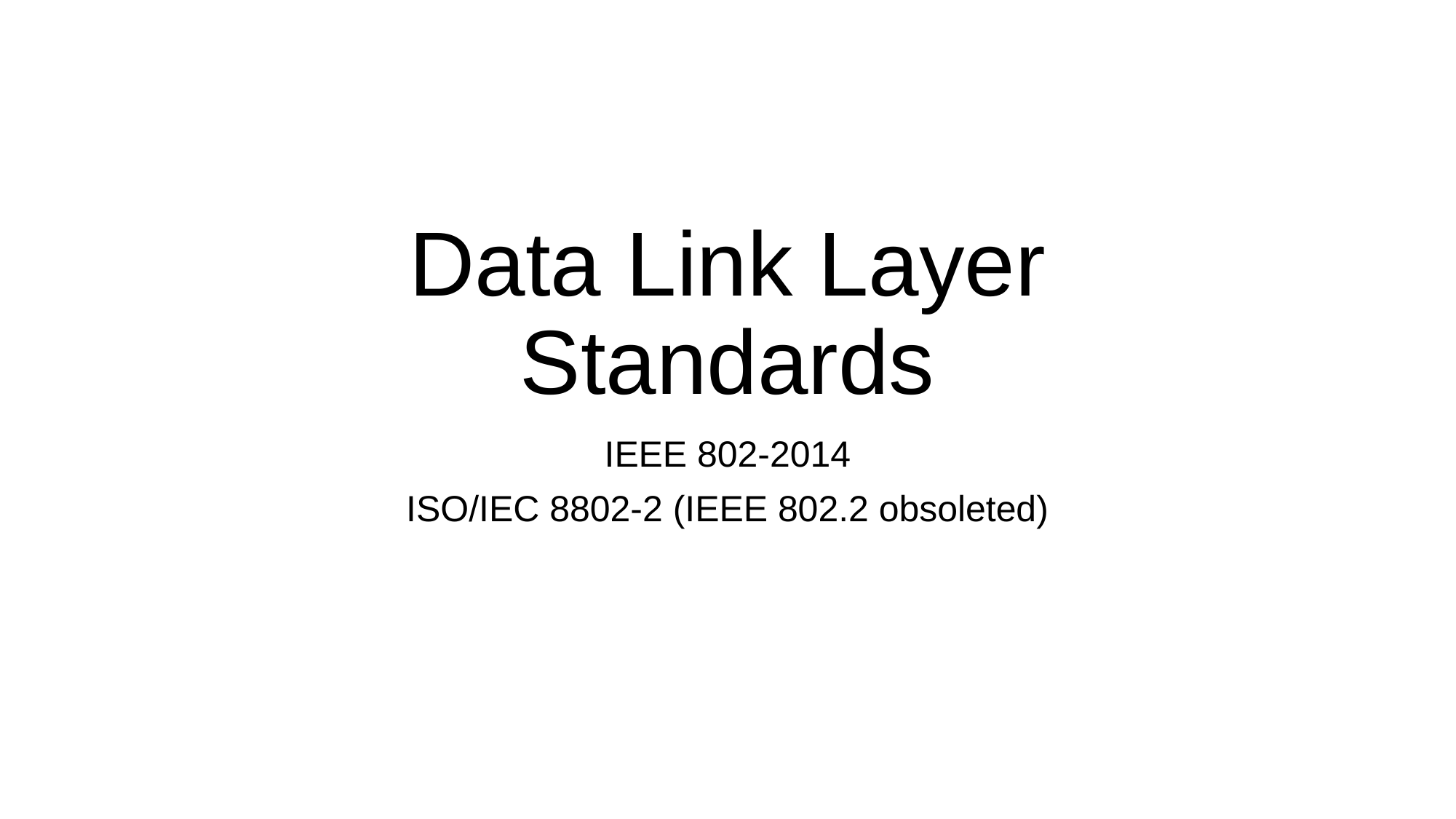

# Data Link Layer Standards
IEEE 802-2014
ISO/IEC 8802-2 (IEEE 802.2 obsoleted)